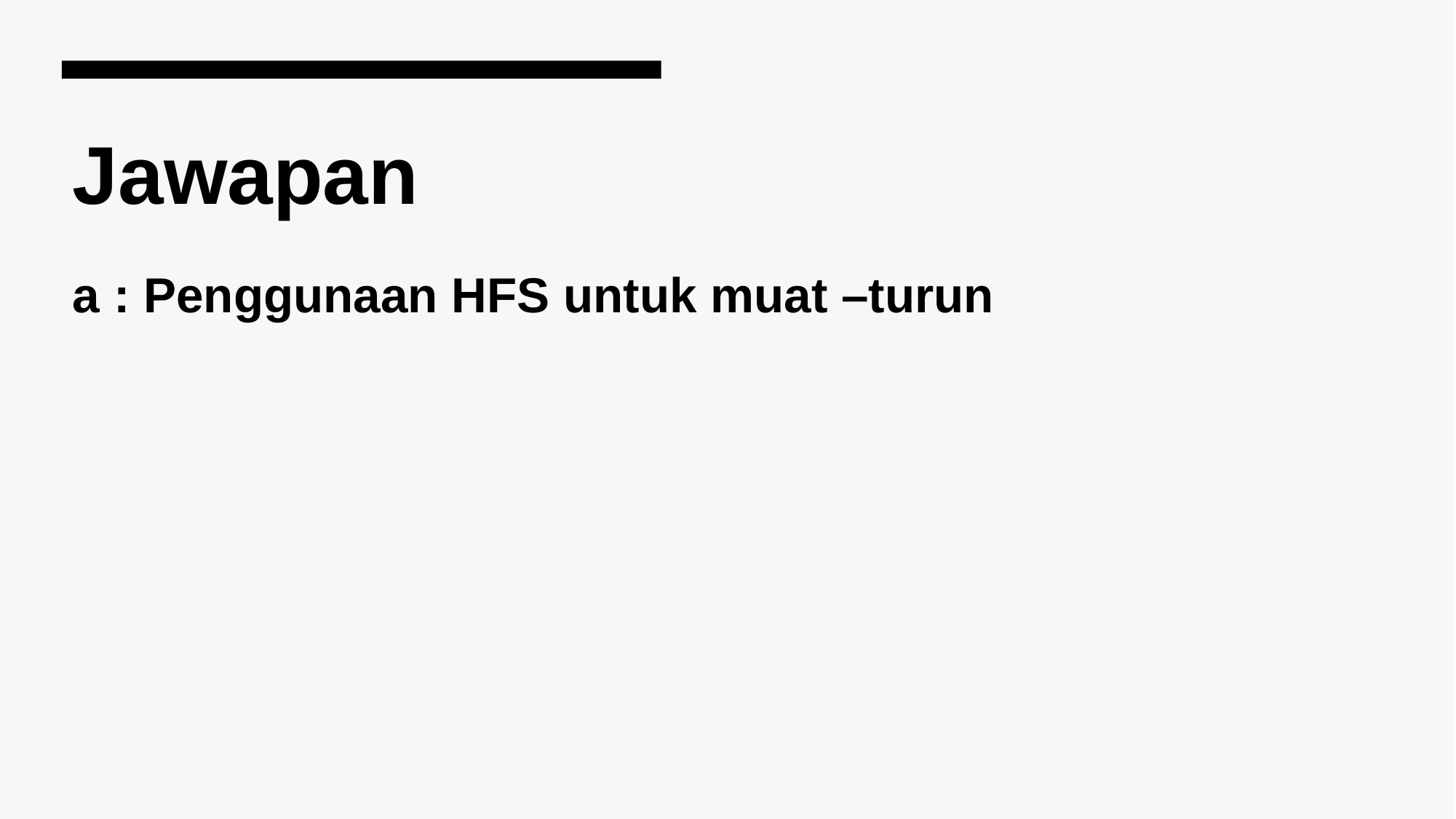

# Jawapan
a : Penggunaan HFS untuk muat –turun